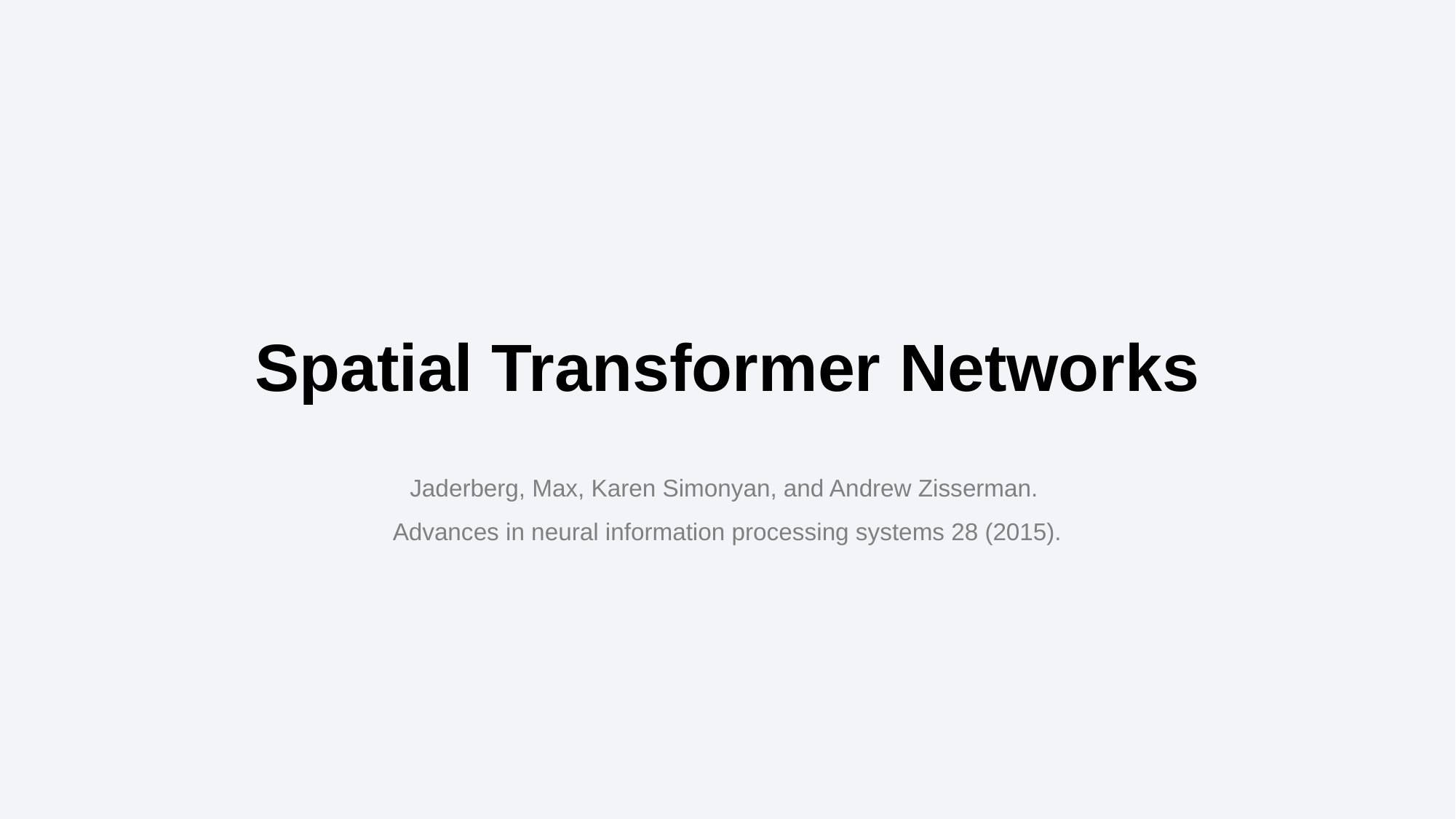

# Spatial Transformer Networks
Jaderberg, Max, Karen Simonyan, and Andrew Zisserman.
Advances in neural information processing systems 28 (2015).